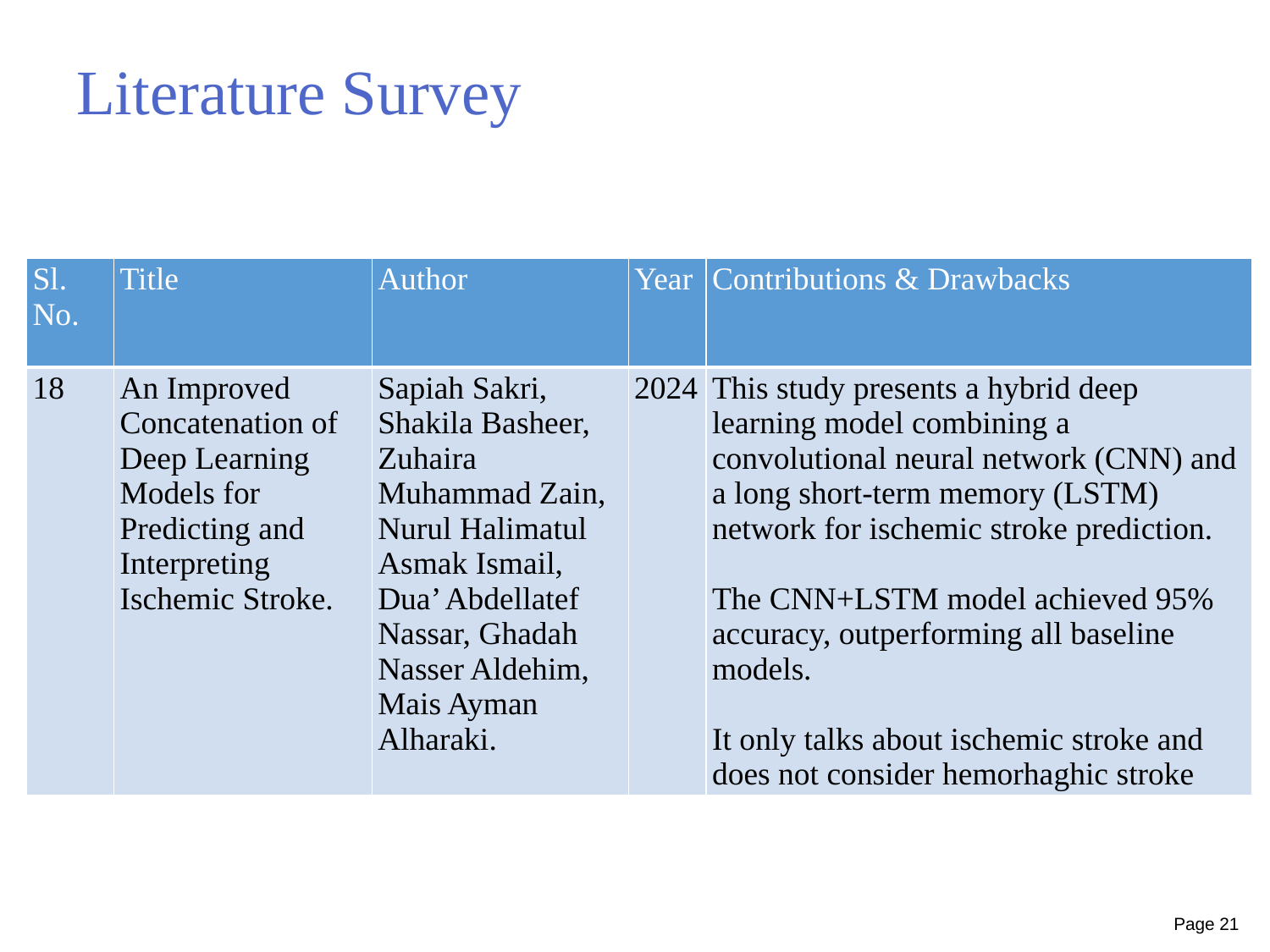

Literature Survey
| Sl. No. | Title | Author | Year | Contributions & Drawbacks |
| --- | --- | --- | --- | --- |
| 18 | An Improved Concatenation of Deep Learning Models for Predicting and Interpreting Ischemic Stroke. | Sapiah Sakri, Shakila Basheer, Zuhaira Muhammad Zain, Nurul Halimatul Asmak Ismail, Dua’ Abdellatef Nassar, Ghadah Nasser Aldehim, Mais Ayman Alharaki. | 2024 | This study presents a hybrid deep learning model combining a convolutional neural network (CNN) and a long short-term memory (LSTM) network for ischemic stroke prediction. The CNN+LSTM model achieved 95% accuracy, outperforming all baseline models. It only talks about ischemic stroke and does not consider hemorhaghic stroke |

Page 21